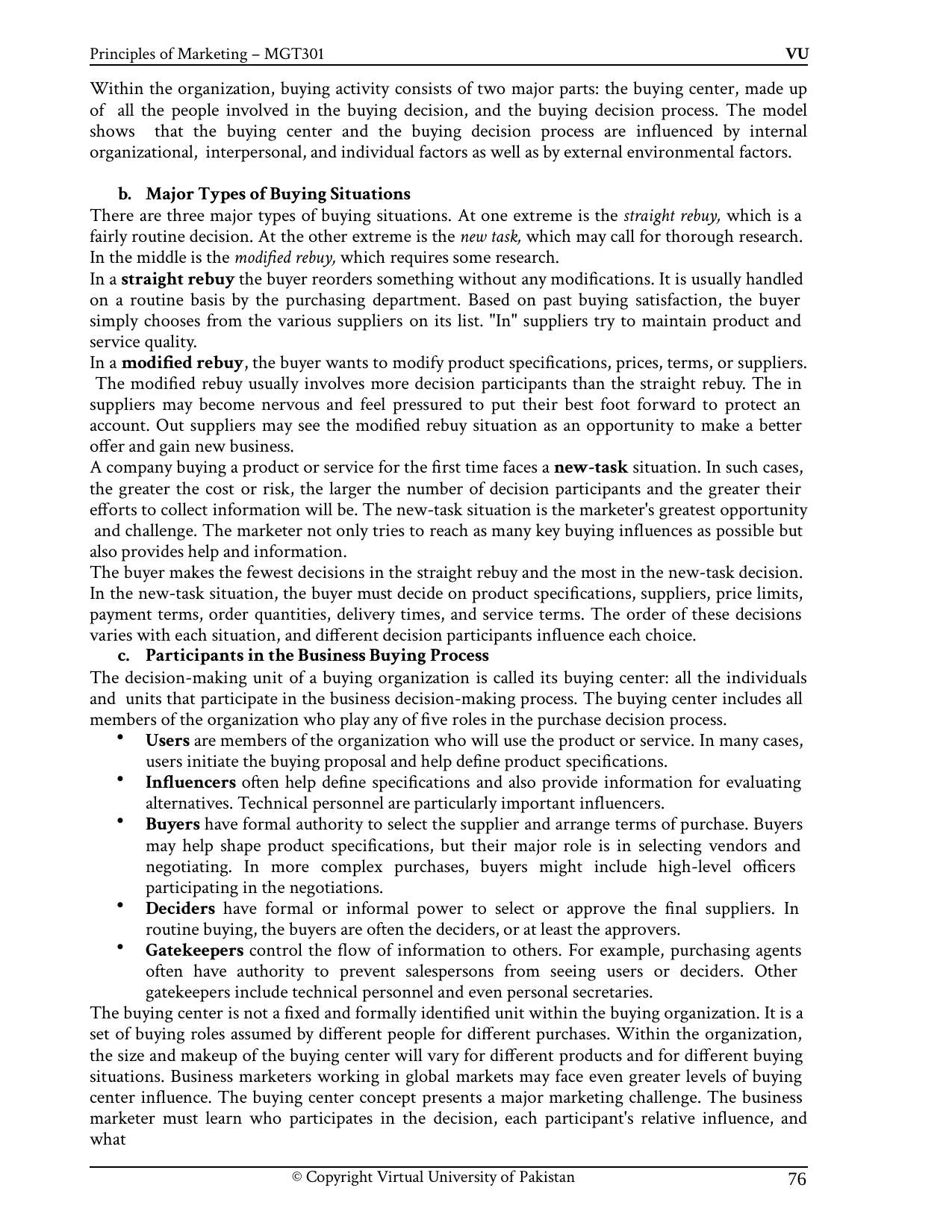

Principles of Marketing – MGT301	VU
Within the organization, buying activity consists of two major parts: the buying center, made up of  all the people involved in the buying decision, and the buying decision process. The model shows  that the buying center and the buying decision process are influenced by internal organizational,  interpersonal, and individual factors as well as by external environmental factors.

Major Types of Buying Situations
There are three major types of buying situations. At one extreme is the straight rebuy, which is a  fairly routine decision. At the other extreme is the new task, which may call for thorough research.  In the middle is the modified rebuy, which requires some research.
In a straight rebuy the buyer reorders something without any modifications. It is usually handled  on a routine basis by the purchasing department. Based on past buying satisfaction, the buyer  simply chooses from the various suppliers on its list. "In" suppliers try to maintain product and  service quality.
In a modified rebuy, the buyer wants to modify product specifications, prices, terms, or suppliers.  The modified rebuy usually involves more decision participants than the straight rebuy. The in  suppliers may become nervous and feel pressured to put their best foot forward to protect an  account. Out suppliers may see the modified rebuy situation as an opportunity to make a better  offer and gain new business.
A company buying a product or service for the first time faces a new-task situation. In such cases,  the greater the cost or risk, the larger the number of decision participants and the greater their  efforts to collect information will be. The new-task situation is the marketer's greatest opportunity  and challenge. The marketer not only tries to reach as many key buying influences as possible but  also provides help and information.
The buyer makes the fewest decisions in the straight rebuy and the most in the new-task decision.  In the new-task situation, the buyer must decide on product specifications, suppliers, price limits,  payment terms, order quantities, delivery times, and service terms. The order of these decisions  varies with each situation, and different decision participants influence each choice.
Participants in the Business Buying Process
The decision-making unit of a buying organization is called its buying center: all the individuals and  units that participate in the business decision-making process. The buying center includes all  members of the organization who play any of five roles in the purchase decision process.
Users are members of the organization who will use the product or service. In many cases,  users initiate the buying proposal and help define product specifications.
Influencers often help define specifications and also provide information for evaluating  alternatives. Technical personnel are particularly important influencers.
Buyers have formal authority to select the supplier and arrange terms of purchase. Buyers  may help shape product specifications, but their major role is in selecting vendors and  negotiating. In more complex purchases, buyers might include high-level officers  participating in the negotiations.
Deciders have formal or informal power to select or approve the final suppliers. In  routine buying, the buyers are often the deciders, or at least the approvers.
Gatekeepers control the flow of information to others. For example, purchasing agents  often have authority to prevent salespersons from seeing users or deciders. Other  gatekeepers include technical personnel and even personal secretaries.
The buying center is not a fixed and formally identified unit within the buying organization. It is a  set of buying roles assumed by different people for different purchases. Within the organization,  the size and makeup of the buying center will vary for different products and for different buying  situations. Business marketers working in global markets may face even greater levels of buying  center influence. The buying center concept presents a major marketing challenge. The business  marketer must learn who participates in the decision, each participant's relative influence, and what

© Copyright Virtual University of Pakistan
76